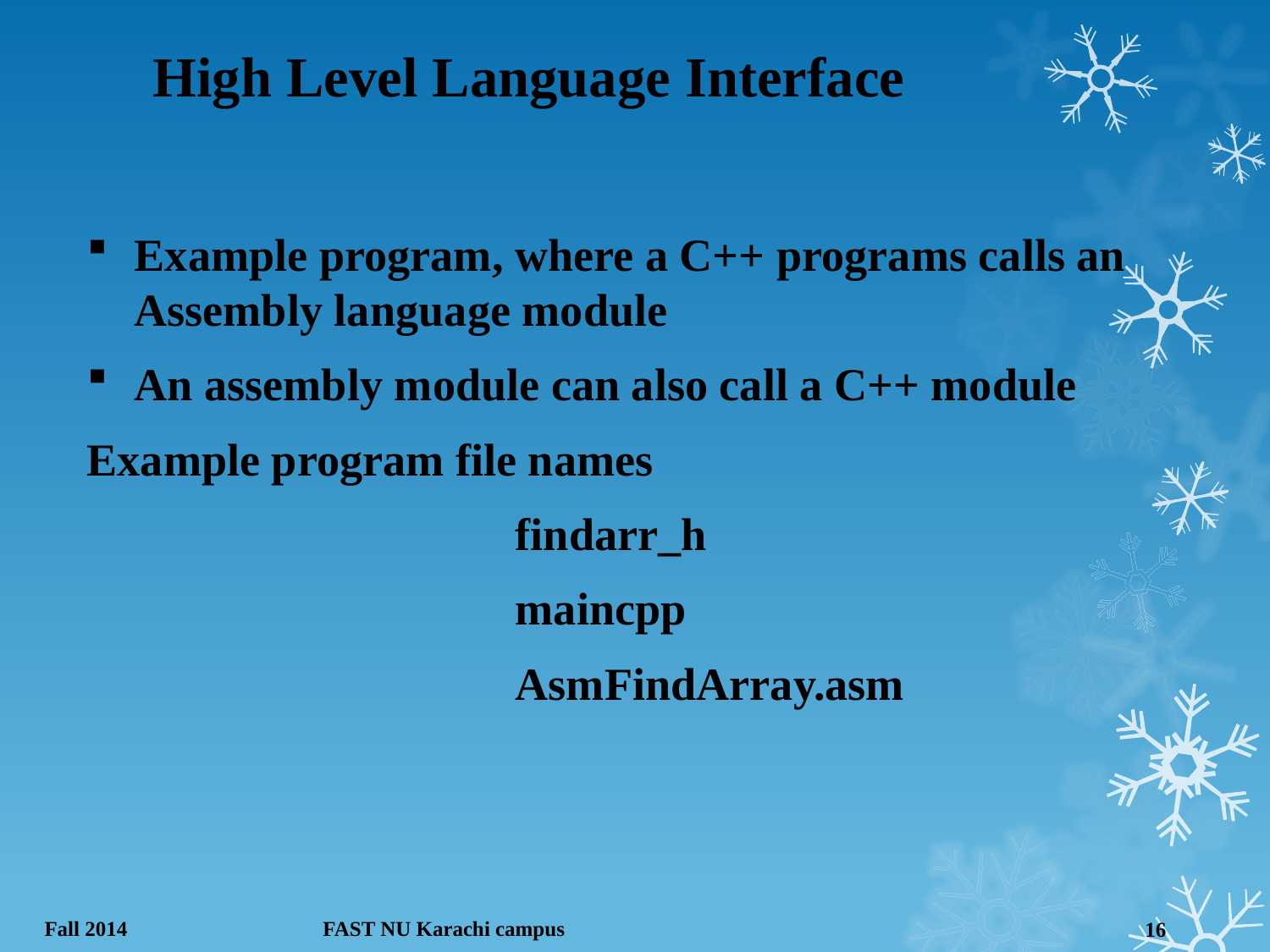

# High Level Language Interface

Example program, where a C++ programs calls an Assembly language module
An assembly module can also call a C++ module
Example program file names
				findarr_h
				maincpp
				AsmFindArray.asm
Fall 2014                                     FAST NU Karachi campus
16